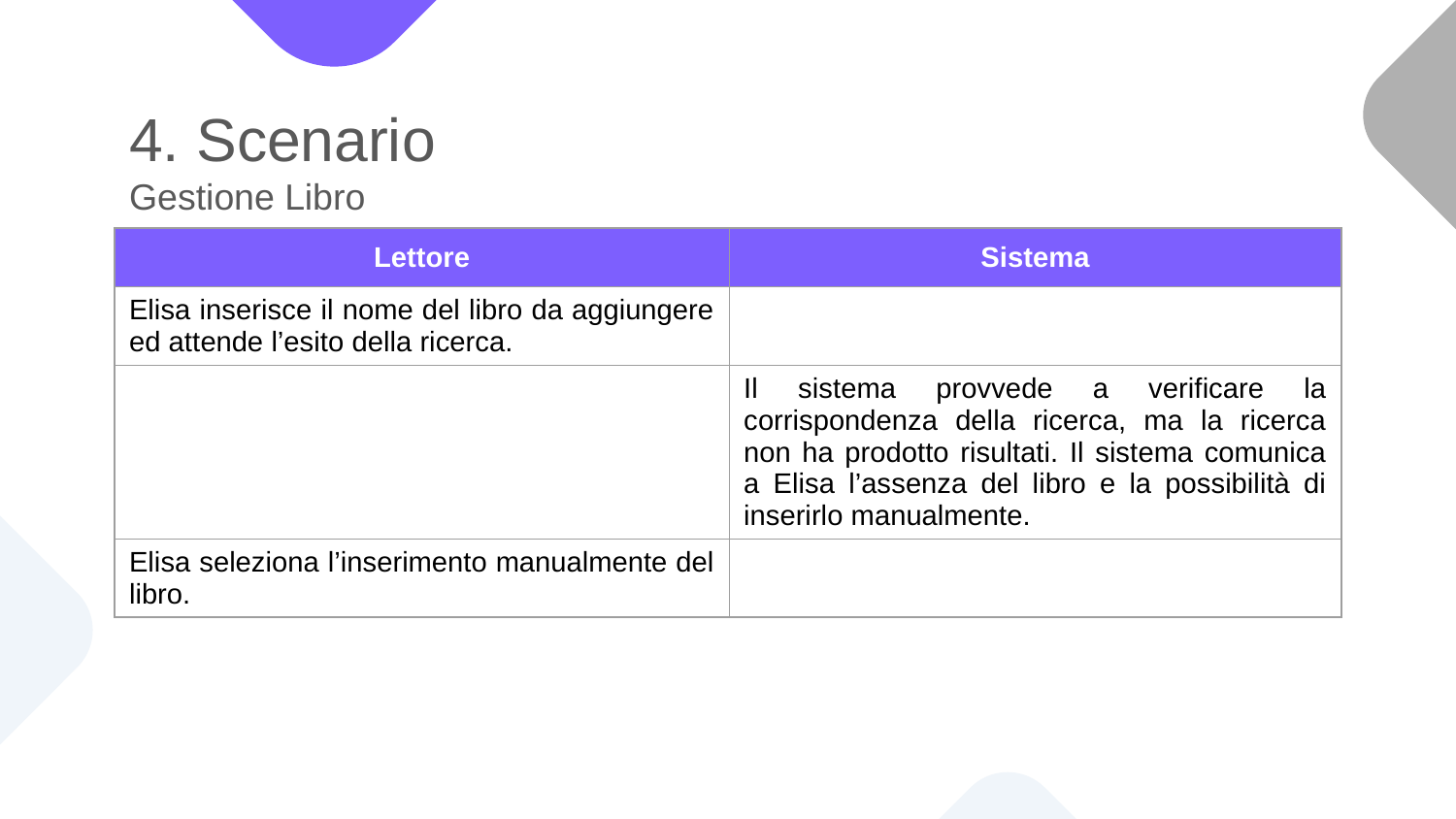

# 4. Scenario Gestione Libro
| Lettore | Sistema |
| --- | --- |
| Elisa inserisce il nome del libro da aggiungere ed attende l’esito della ricerca. |  |
|  | Il sistema provvede a verificare la corrispondenza della ricerca, ma la ricerca non ha prodotto risultati. Il sistema comunica a Elisa l’assenza del libro e la possibilità di inserirlo manualmente. |
| Elisa seleziona l’inserimento manualmente del libro. |  |